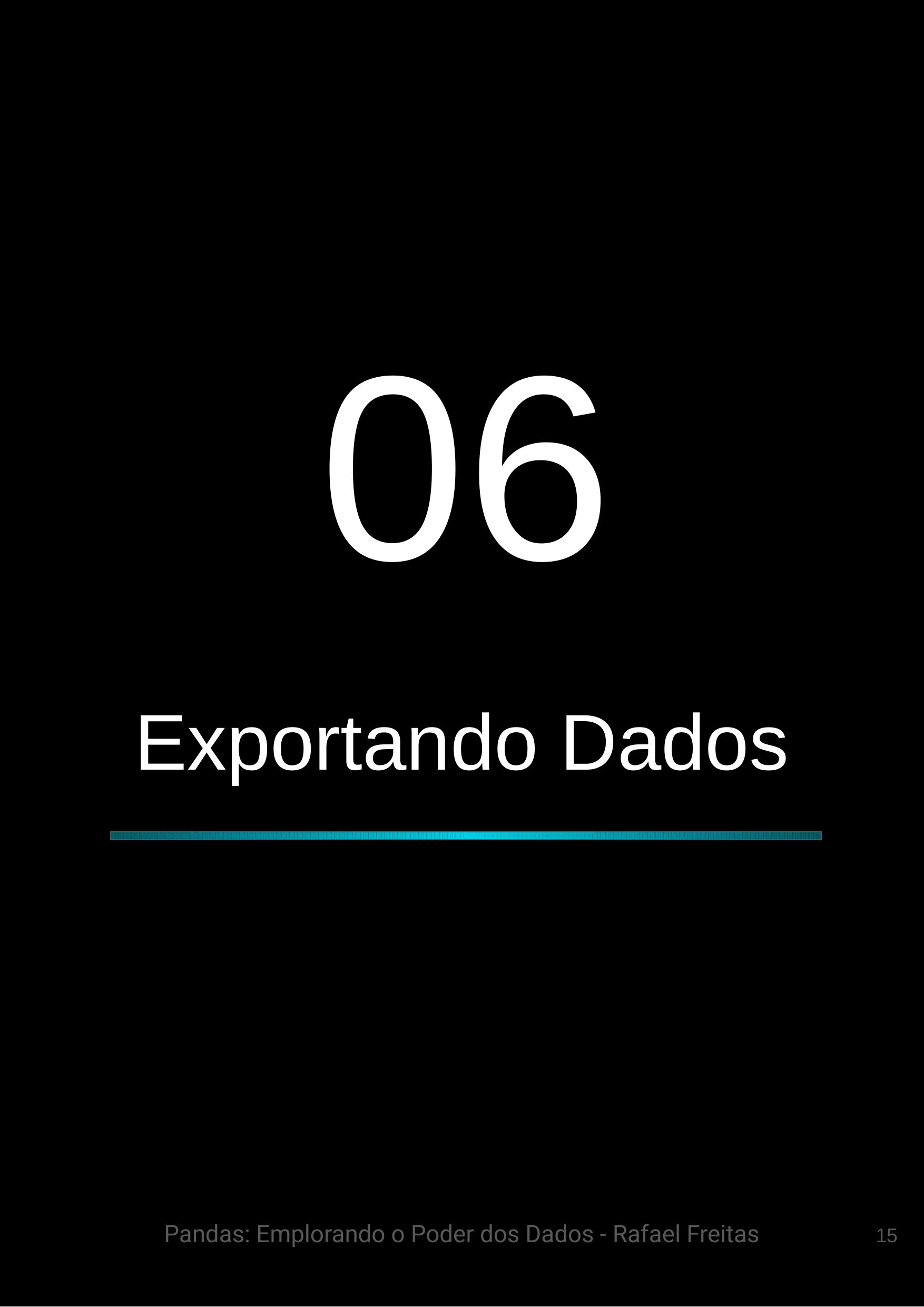

06
Exportando Dados

15
Pandas: Emplorando o Poder dos Dados - Rafael Freitas